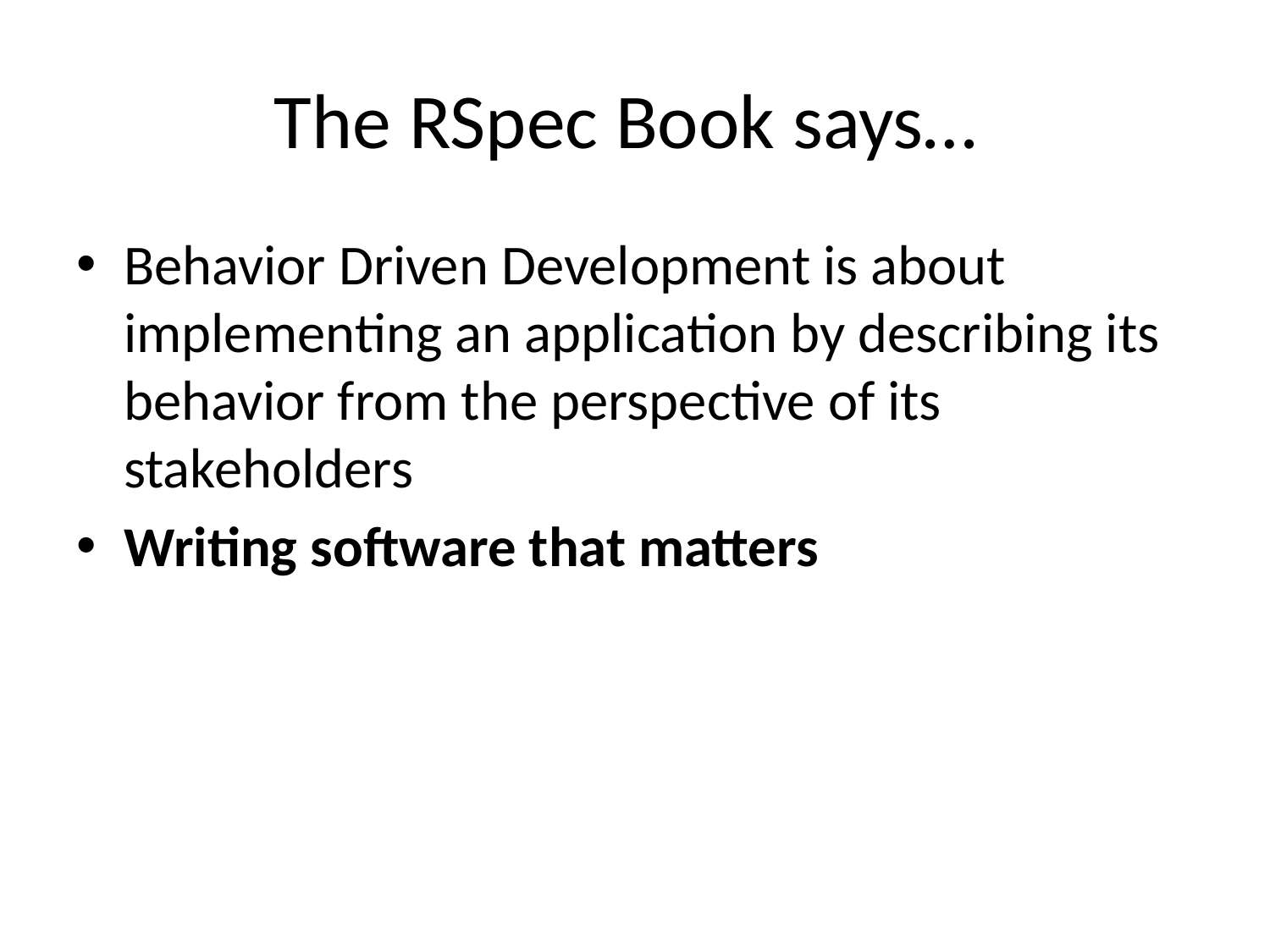

# The RSpec Book says…
Behavior Driven Development is about implementing an application by describing its behavior from the perspective of its stakeholders
Writing software that matters